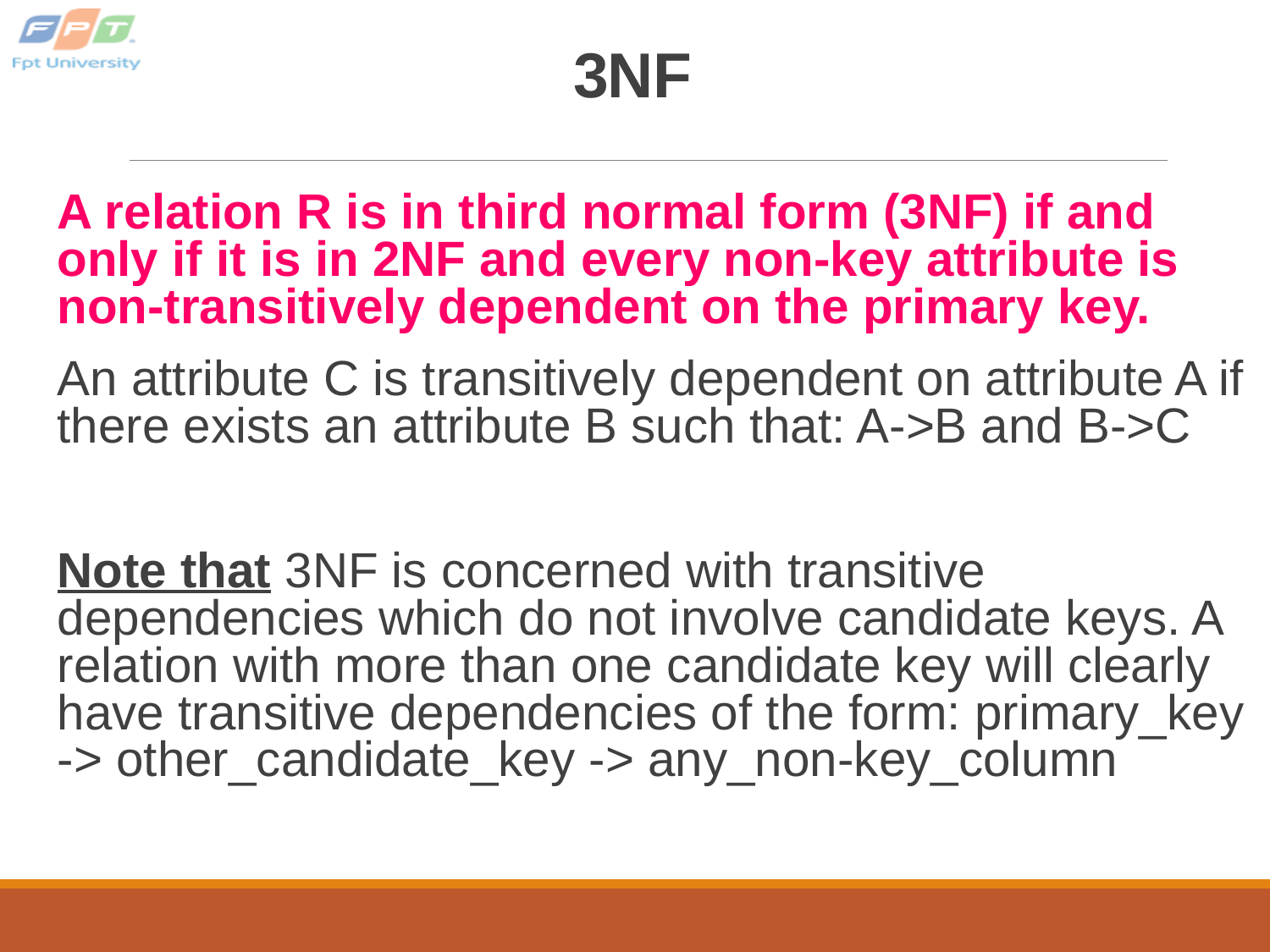

# 3NF
A relation R is in third normal form (3NF) if and only if it is in 2NF and every non-key attribute is non-transitively dependent on the primary key.
An attribute C is transitively dependent on attribute A if there exists an attribute B such that: A->B and B->C

Note that 3NF is concerned with transitive dependencies which do not involve candidate keys. A relation with more than one candidate key will clearly have transitive dependencies of the form: primary_key -> other_candidate_key -> any_non-key_column